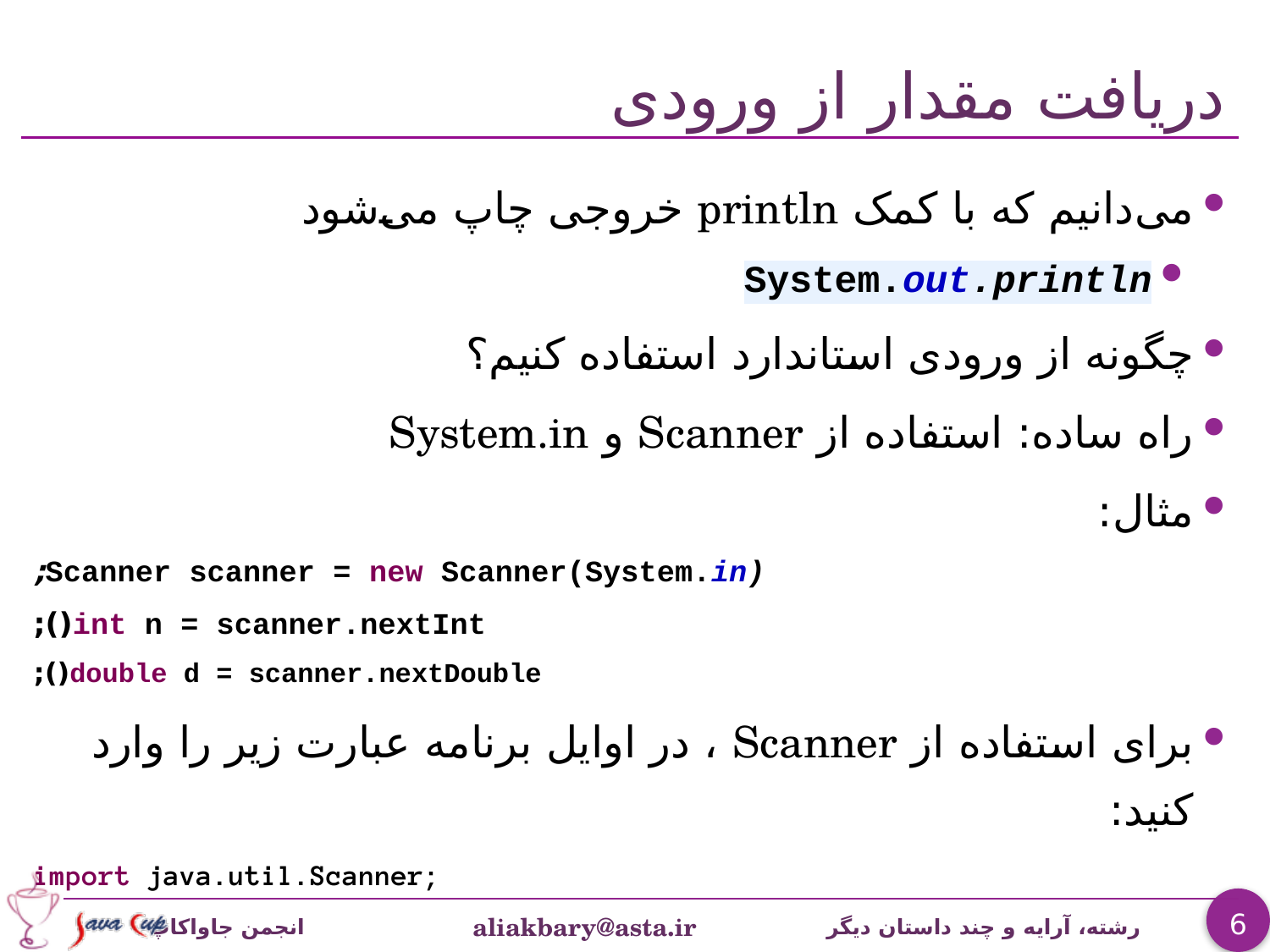

# دريافت مقدار از ورودی
می‌دانيم که با کمک println خروجی چاپ می‌شود
System.out.println
چگونه از ورودی استاندارد استفاده کنیم؟
راه ساده: استفاده از Scanner و System.in
مثال:
Scanner scanner = new Scanner(System.in);
int n = scanner.nextInt();
double d = scanner.nextDouble();
برای استفاده از Scanner ، در اوايل برنامه عبارت زير را وارد کنید:
import java.util.Scanner;